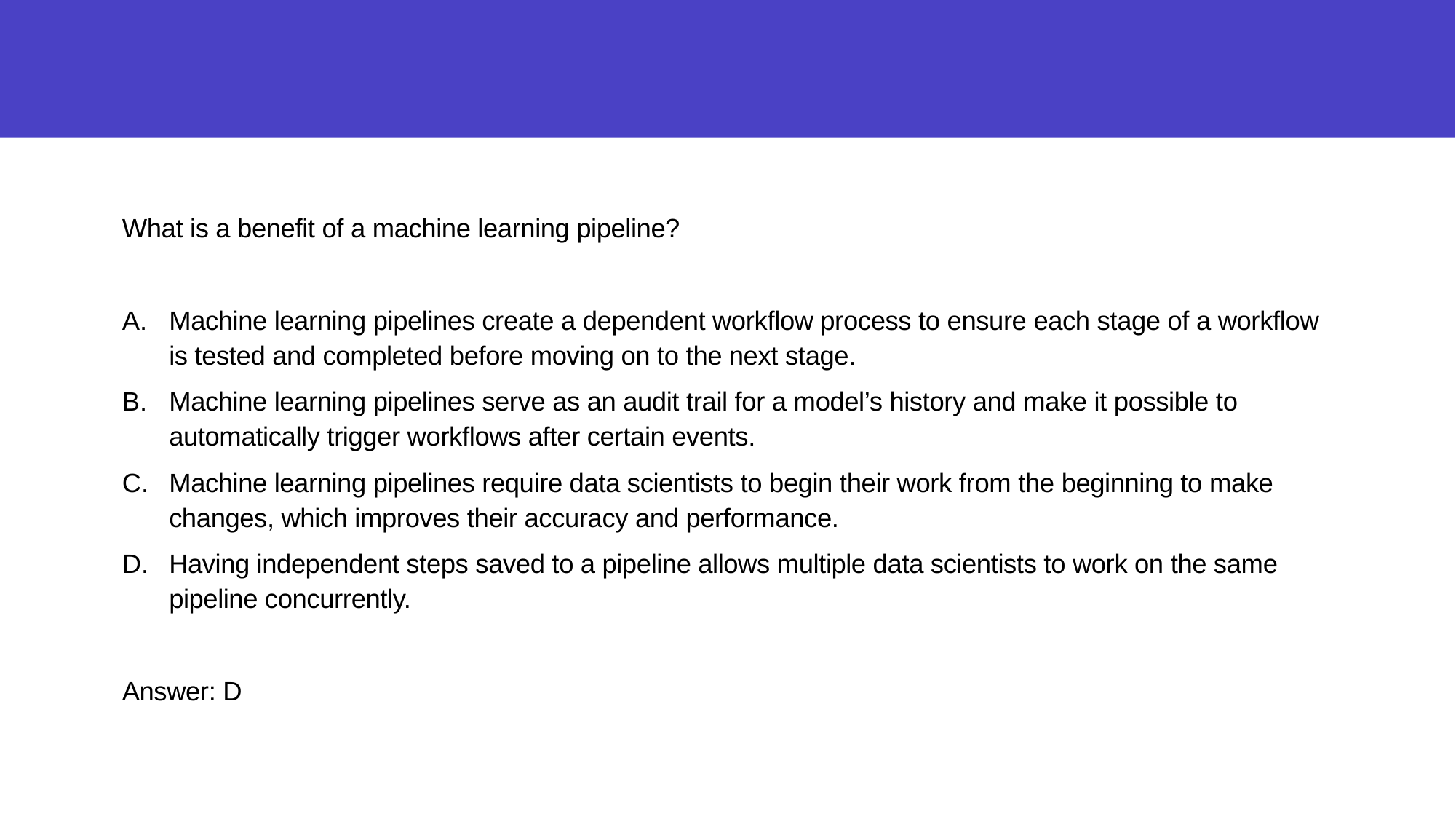

#
What is a benefit of a machine learning pipeline?

Machine learning pipelines create a dependent workflow process to ensure each stage of a workflow is tested and completed before moving on to the next stage.
Machine learning pipelines serve as an audit trail for a model’s history and make it possible to automatically trigger workflows after certain events.
Machine learning pipelines require data scientists to begin their work from the beginning to make changes, which improves their accuracy and performance.
Having independent steps saved to a pipeline allows multiple data scientists to work on the same pipeline concurrently.

Answer: D